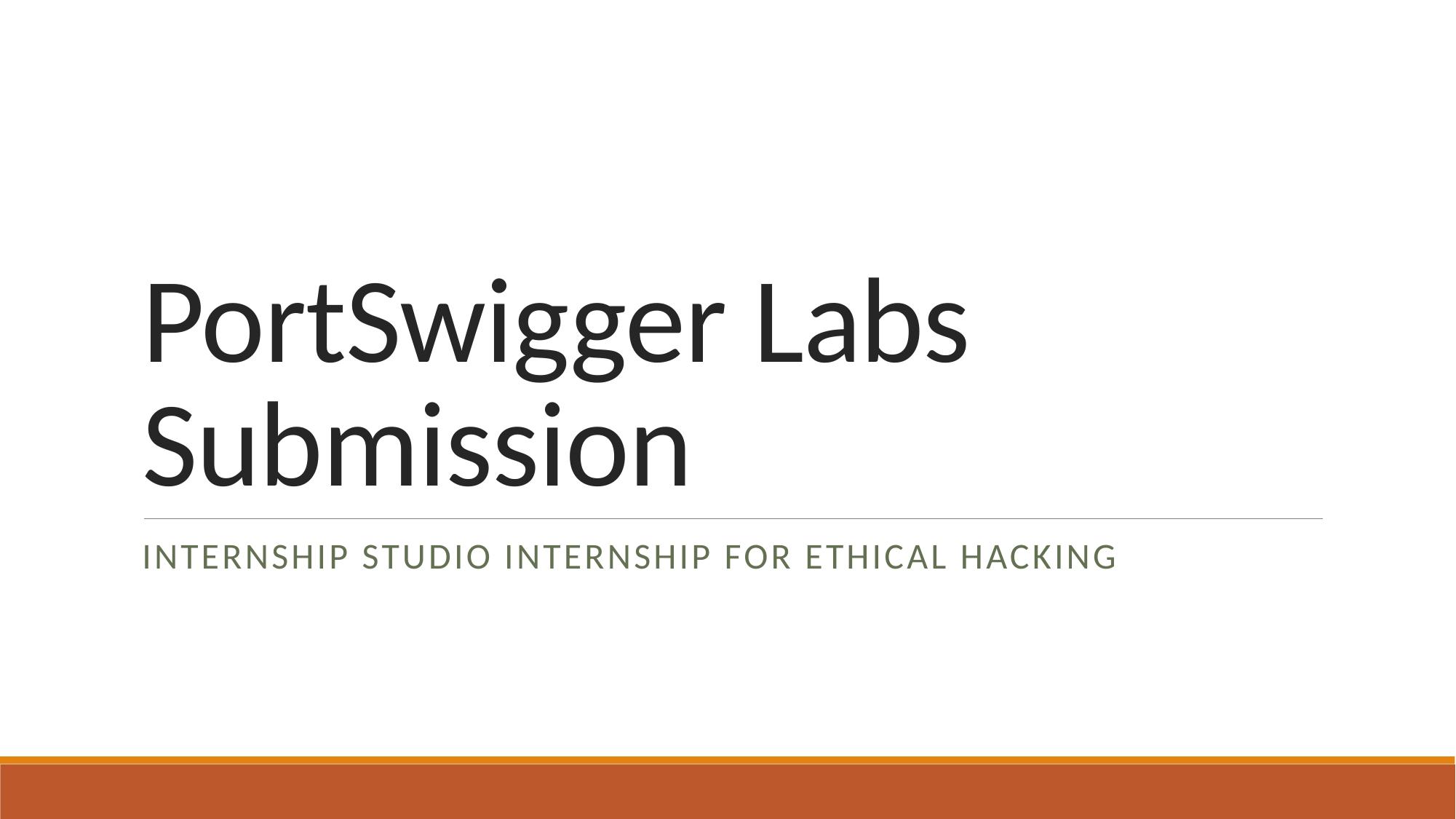

# PortSwigger Labs Submission
Internship Studio Internship for Ethical Hacking